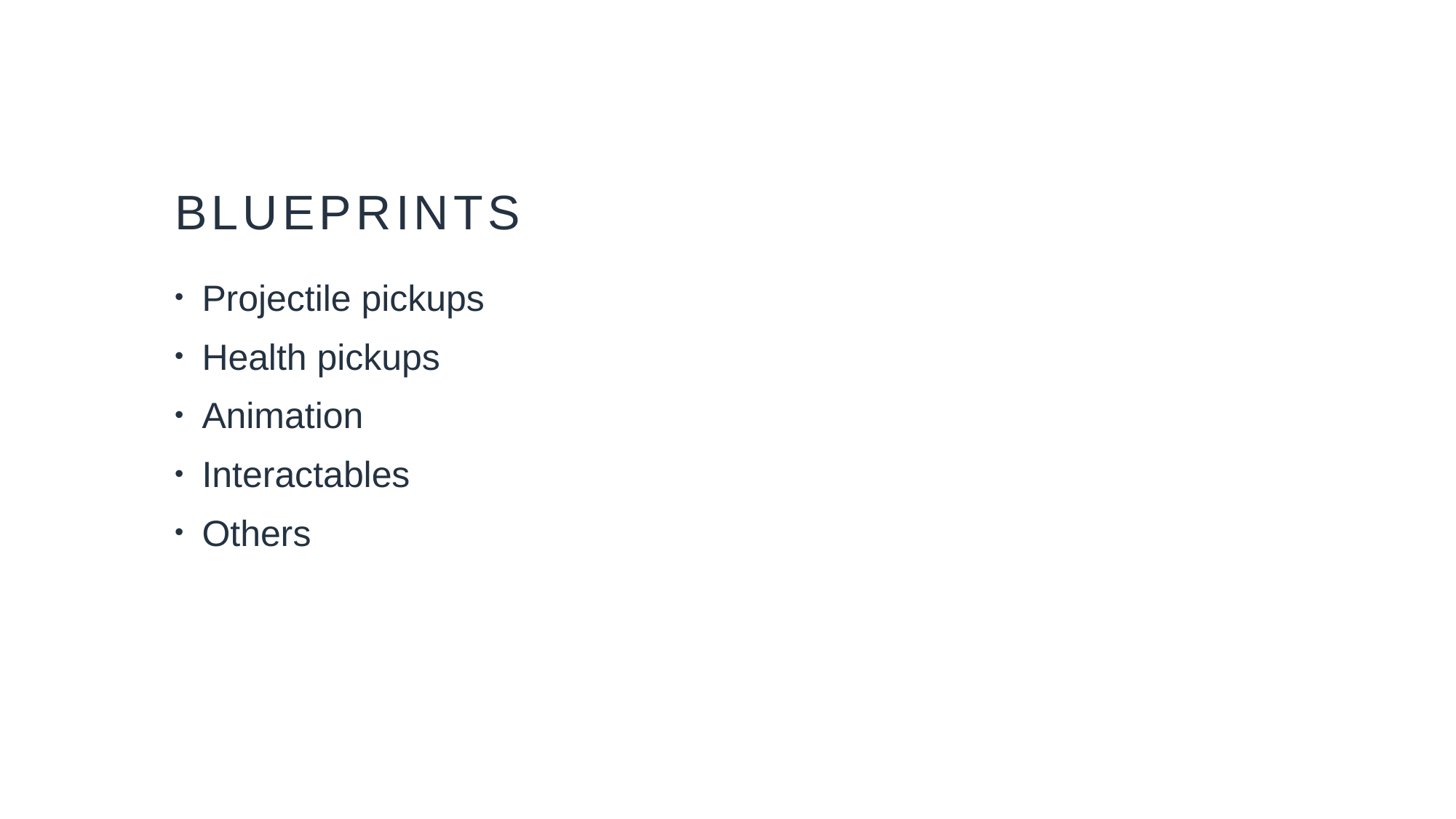

# Blueprints
Projectile pickups
Health pickups
Animation
Interactables
Others